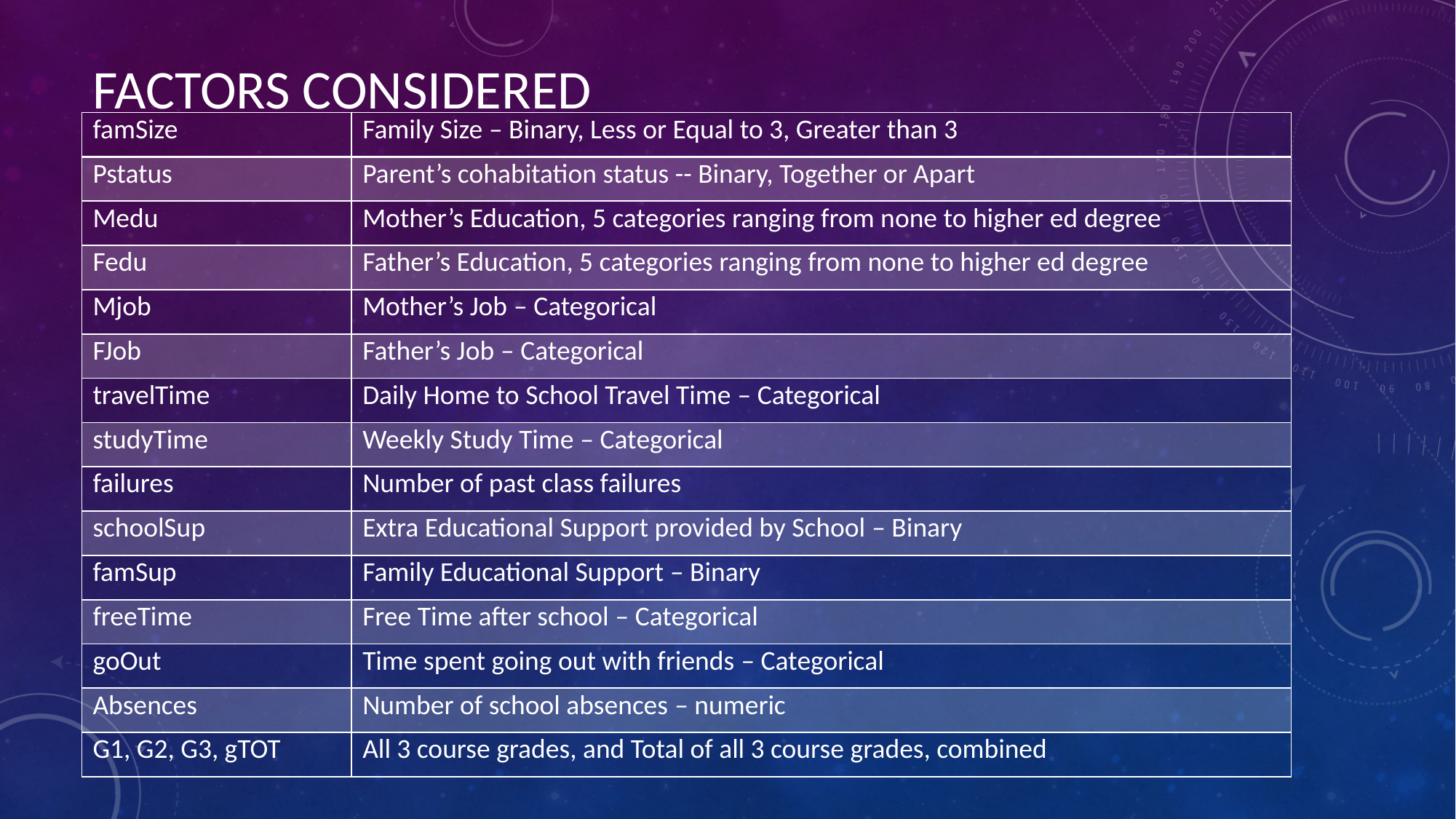

# Factors considered
| famSize | Family Size – Binary, Less or Equal to 3, Greater than 3 |
| --- | --- |
| Pstatus | Parent’s cohabitation status -- Binary, Together or Apart |
| Medu | Mother’s Education, 5 categories ranging from none to higher ed degree |
| Fedu | Father’s Education, 5 categories ranging from none to higher ed degree |
| Mjob | Mother’s Job – Categorical |
| FJob | Father’s Job – Categorical |
| travelTime | Daily Home to School Travel Time – Categorical |
| studyTime | Weekly Study Time – Categorical |
| failures | Number of past class failures |
| schoolSup | Extra Educational Support provided by School – Binary |
| famSup | Family Educational Support – Binary |
| freeTime | Free Time after school – Categorical |
| goOut | Time spent going out with friends – Categorical |
| Absences | Number of school absences – numeric |
| G1, G2, G3, gTOT | All 3 course grades, and Total of all 3 course grades, combined |